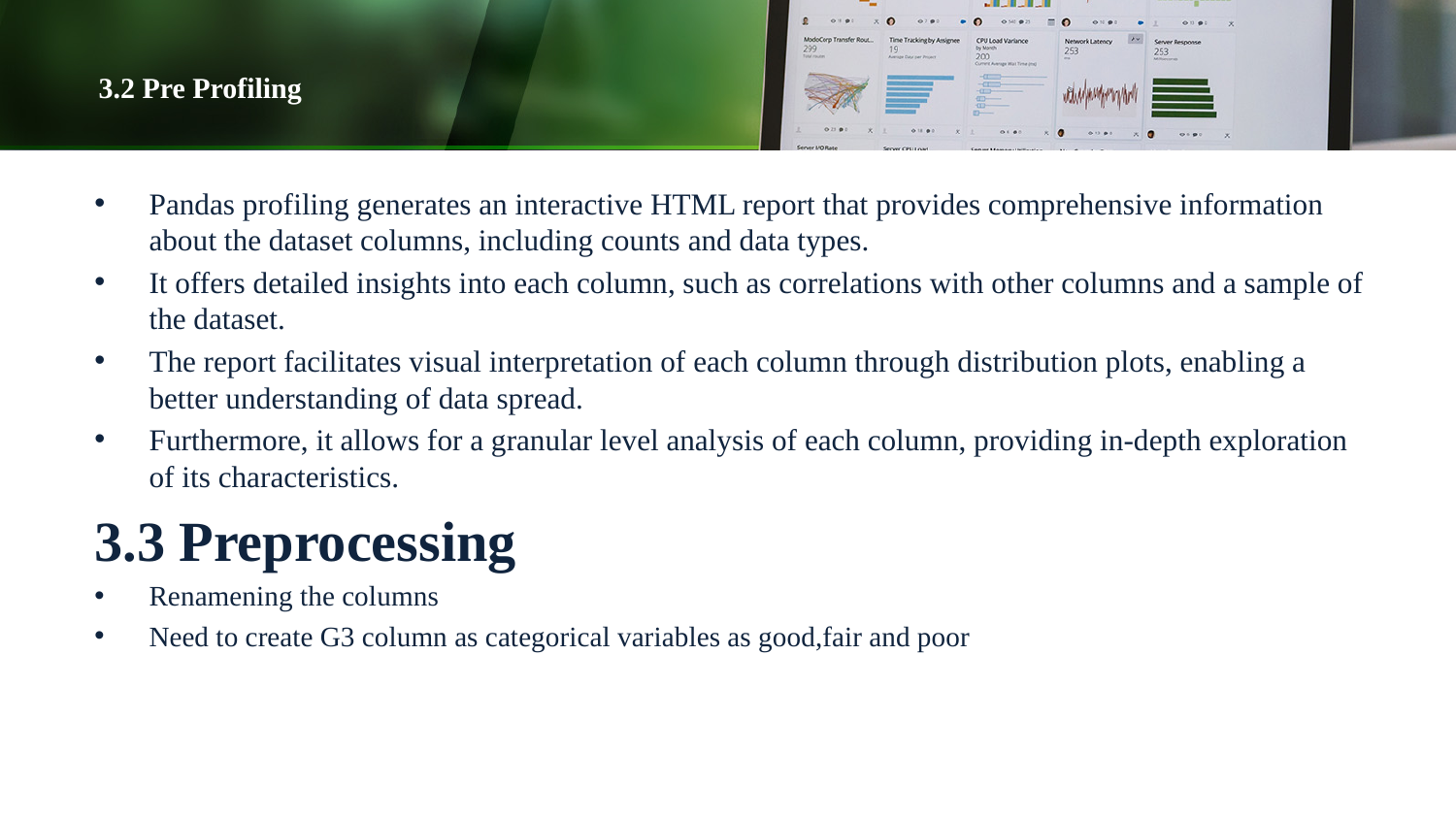

# 3.2 Pre Profiling
Pandas profiling generates an interactive HTML report that provides comprehensive information about the dataset columns, including counts and data types.
It offers detailed insights into each column, such as correlations with other columns and a sample of the dataset.
The report facilitates visual interpretation of each column through distribution plots, enabling a better understanding of data spread.
Furthermore, it allows for a granular level analysis of each column, providing in-depth exploration of its characteristics.
3.3 Preprocessing
Renamening the columns
Need to create G3 column as categorical variables as good,fair and poor